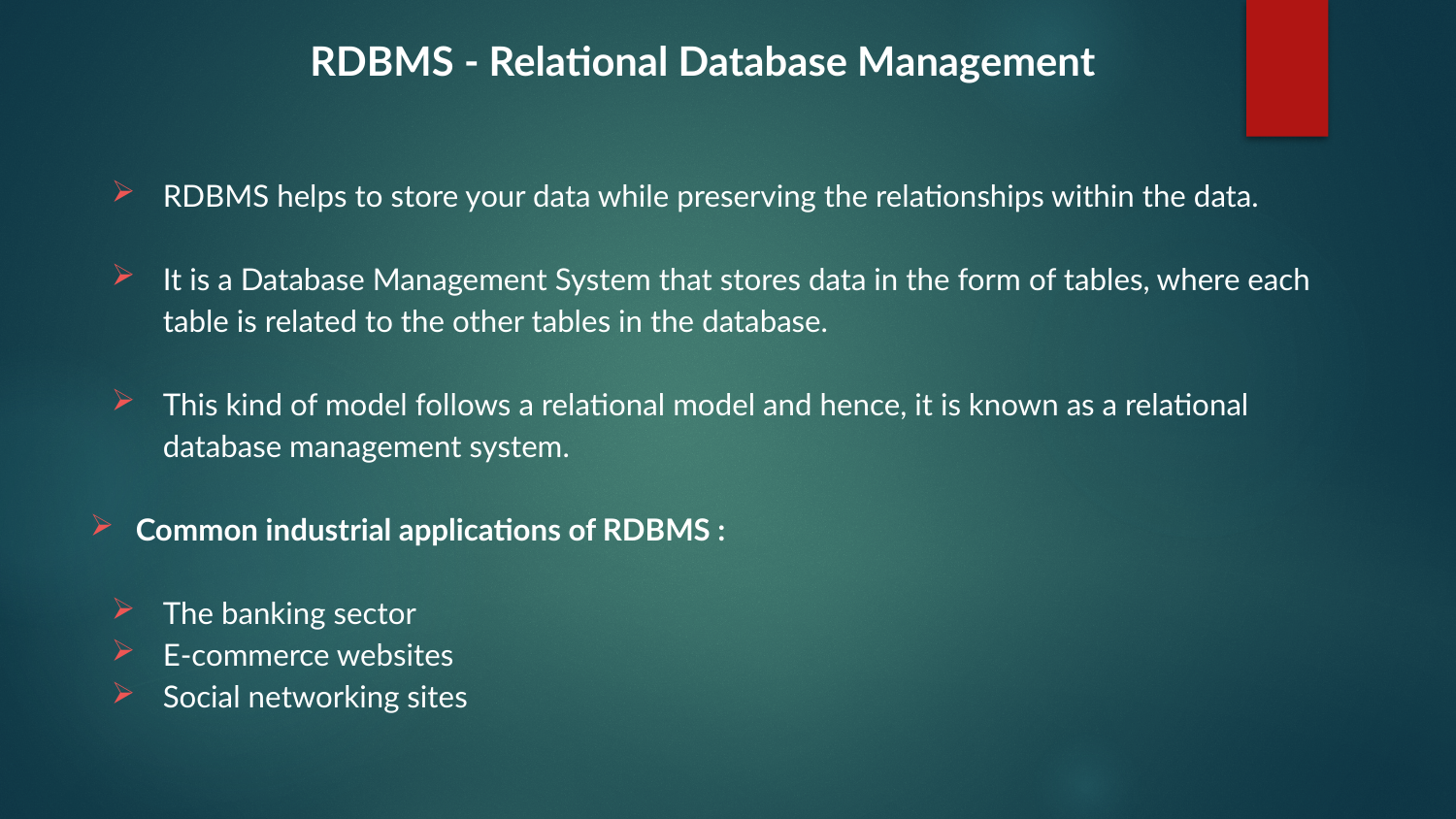

RDBMS - Relational Database Management
RDBMS helps to store your data while preserving the relationships within the data.

It is a Database Management System that stores data in the form of tables, where each table is related to the other tables in the database.

This kind of model follows a relational model and hence, it is known as a relational database management system.

Common industrial applications of RDBMS :

The banking sector
E-commerce websites
Social networking sites